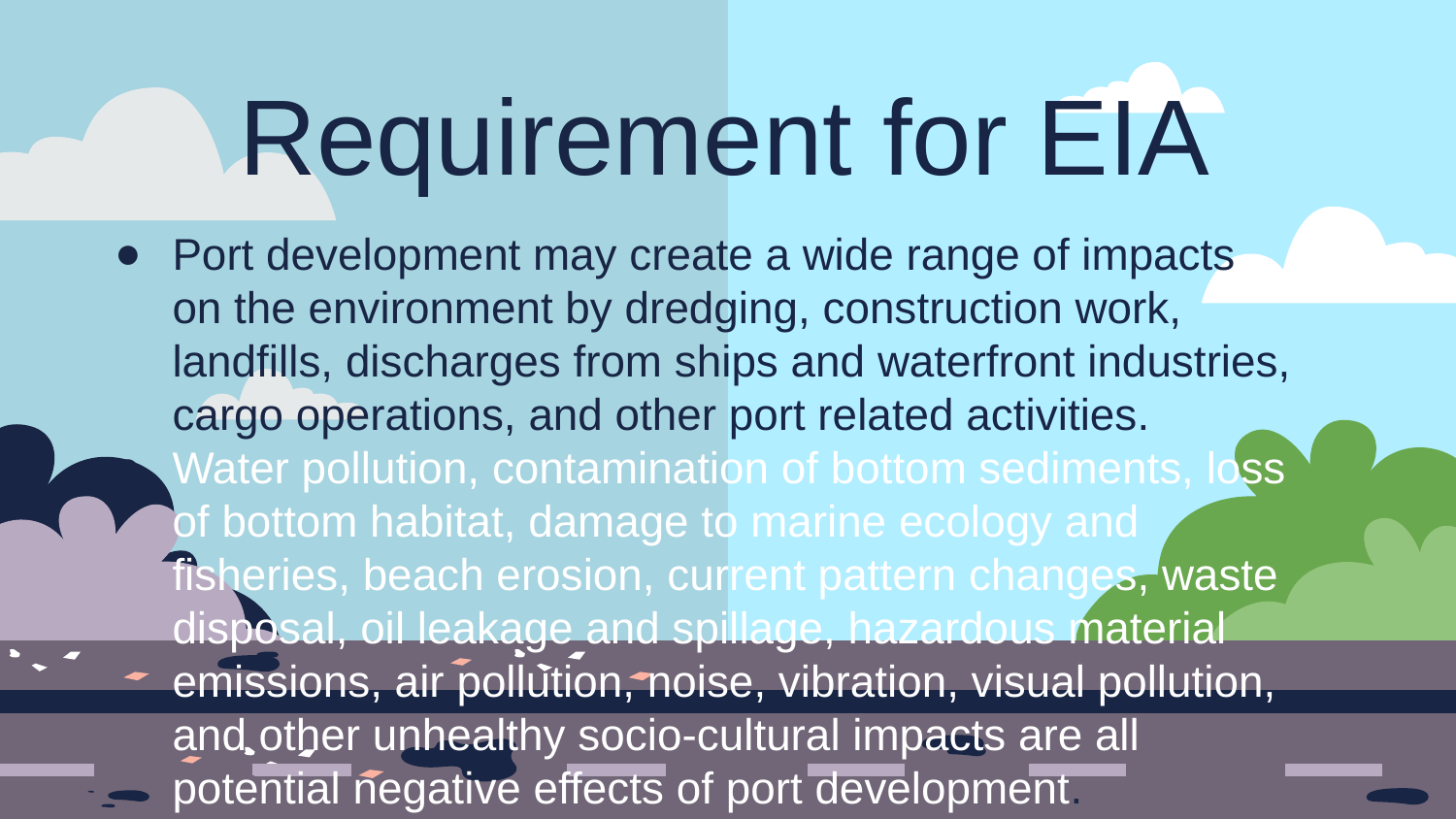

# Requirement for EIA
Port development may create a wide range of impacts on the environment by dredging, construction work, landfills, discharges from ships and waterfront industries, cargo operations, and other port related activities.
Water pollution, contamination of bottom sediments, loss of bottom habitat, damage to marine ecology and fisheries, beach erosion, current pattern changes, waste disposal, oil leakage and spillage, hazardous material emissions, air pollution, noise, vibration, visual pollution, and other unhealthy socio-cultural impacts are all potential negative effects of port development.